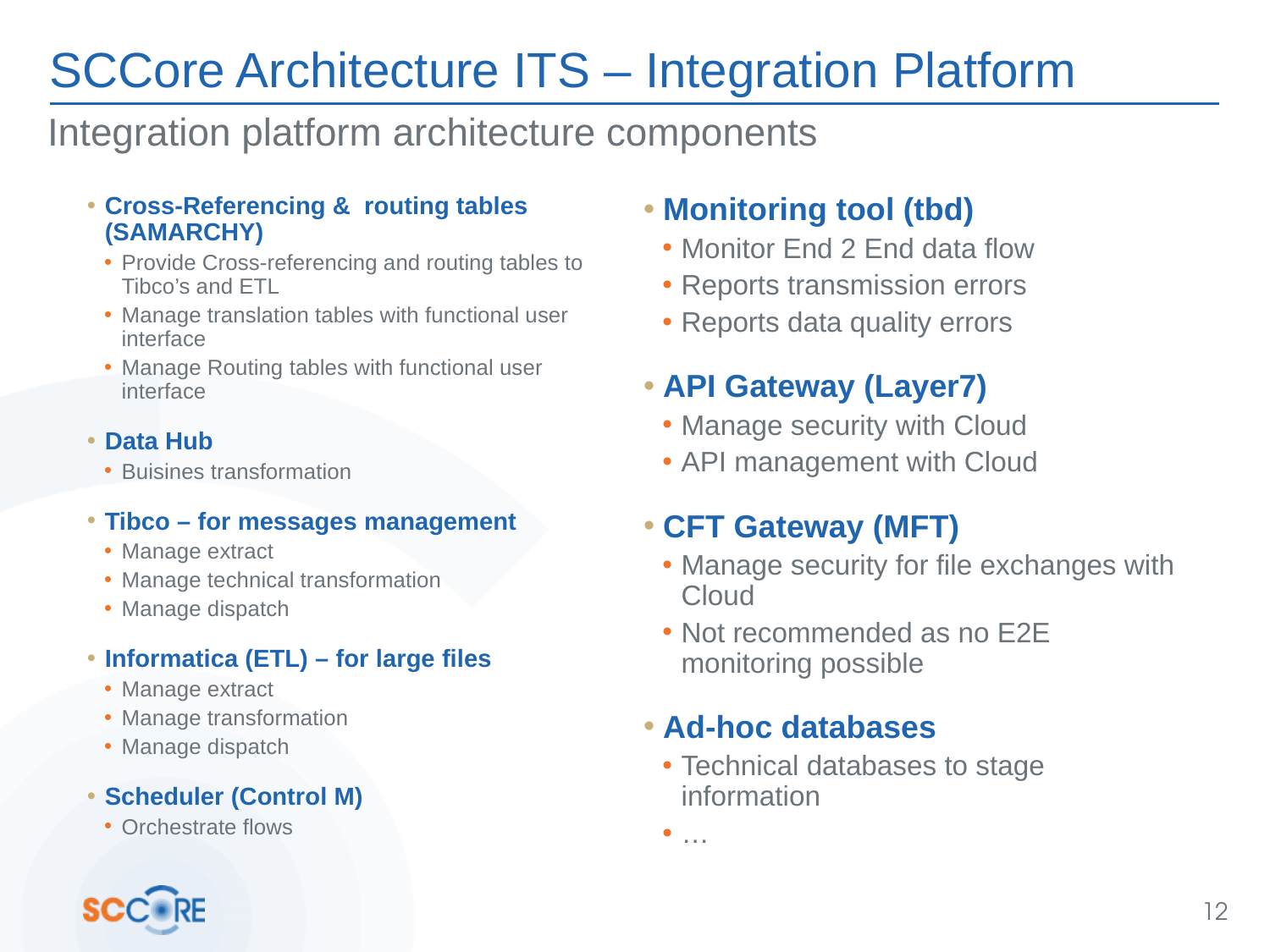

# SCCore Architecture ITS – Integration Platform
Integration platform architecture components
Cross-Referencing &  routing tables (SAMARCHY)
Provide Cross-referencing and routing tables to Tibco’s and ETL
Manage translation tables with functional user interface
Manage Routing tables with functional user interface
Data Hub
Buisines transformation
Tibco – for messages management
Manage extract
Manage technical transformation
Manage dispatch
Informatica (ETL) – for large files
Manage extract
Manage transformation
Manage dispatch
Scheduler (Control M)
Orchestrate flows
Monitoring tool (tbd)
Monitor End 2 End data flow
Reports transmission errors
Reports data quality errors
API Gateway (Layer7)
Manage security with Cloud
API management with Cloud
CFT Gateway (MFT)
Manage security for file exchanges with Cloud
Not recommended as no E2E monitoring possible
Ad-hoc databases
Technical databases to stage information
…